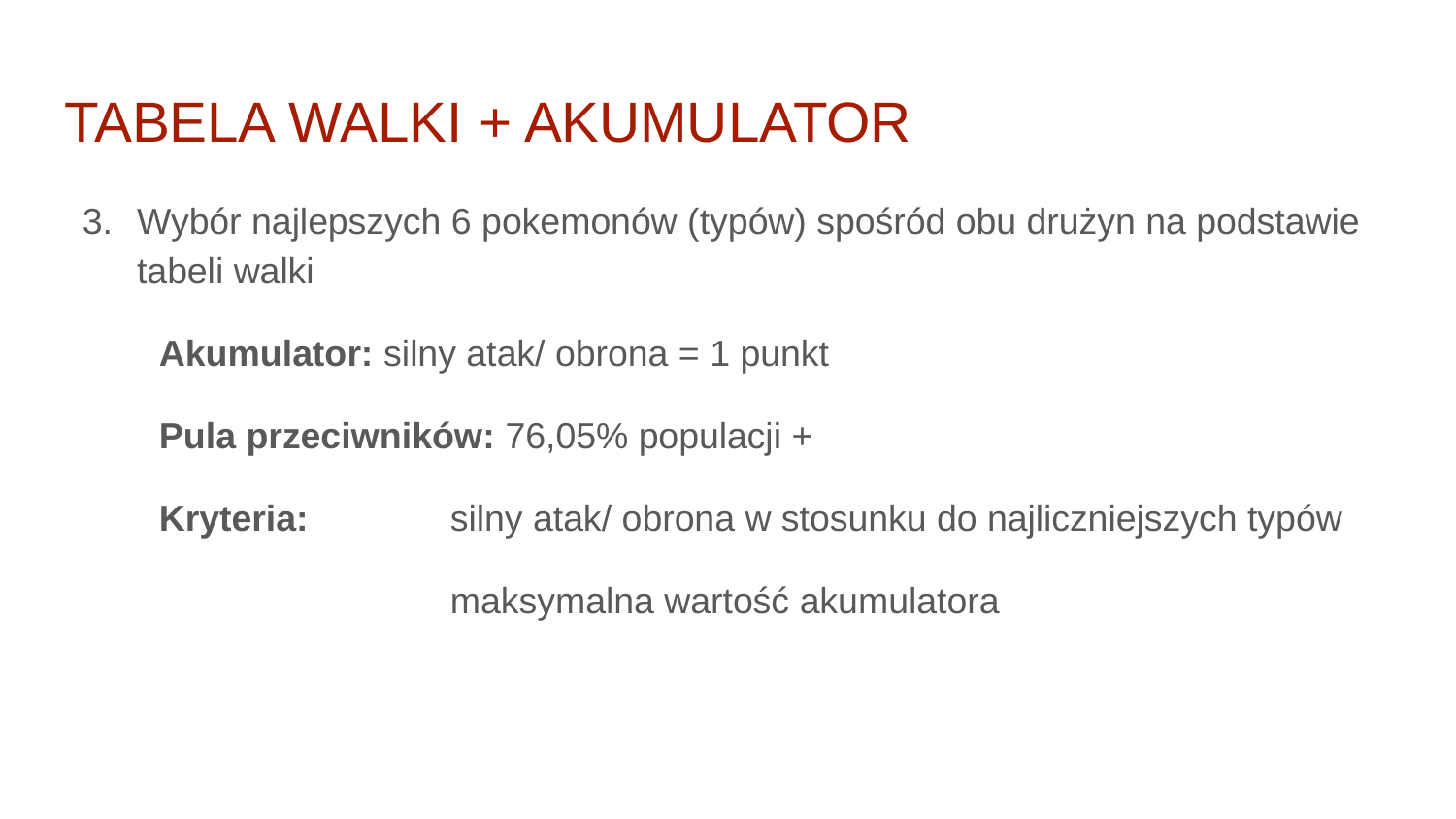

# TABELA WALKI + AKUMULATOR
Wybór najlepszych 6 pokemonów (typów) spośród obu drużyn na podstawie tabeli walki
Akumulator: silny atak/ obrona = 1 punkt
Pula przeciwników: 76,05% populacji +
Kryteria: 	silny atak/ obrona w stosunku do najliczniejszych typów
		maksymalna wartość akumulatora